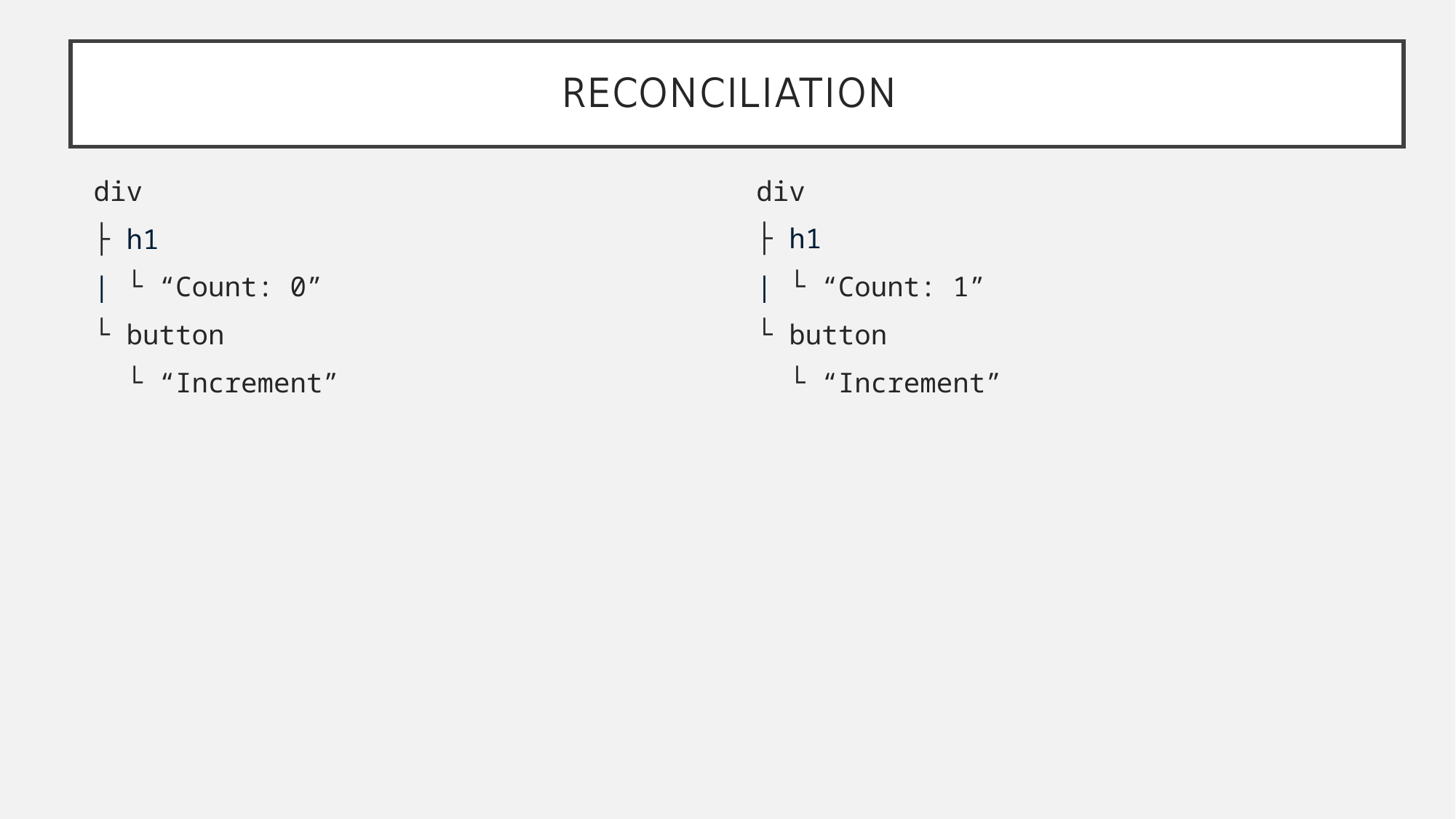

# Reconciliation
div
├ h1
| └ “Count: 1”
└ button
  └ “Increment”

div
├ h1
| └ “Count: 0”
└ button
  └ “Increment”